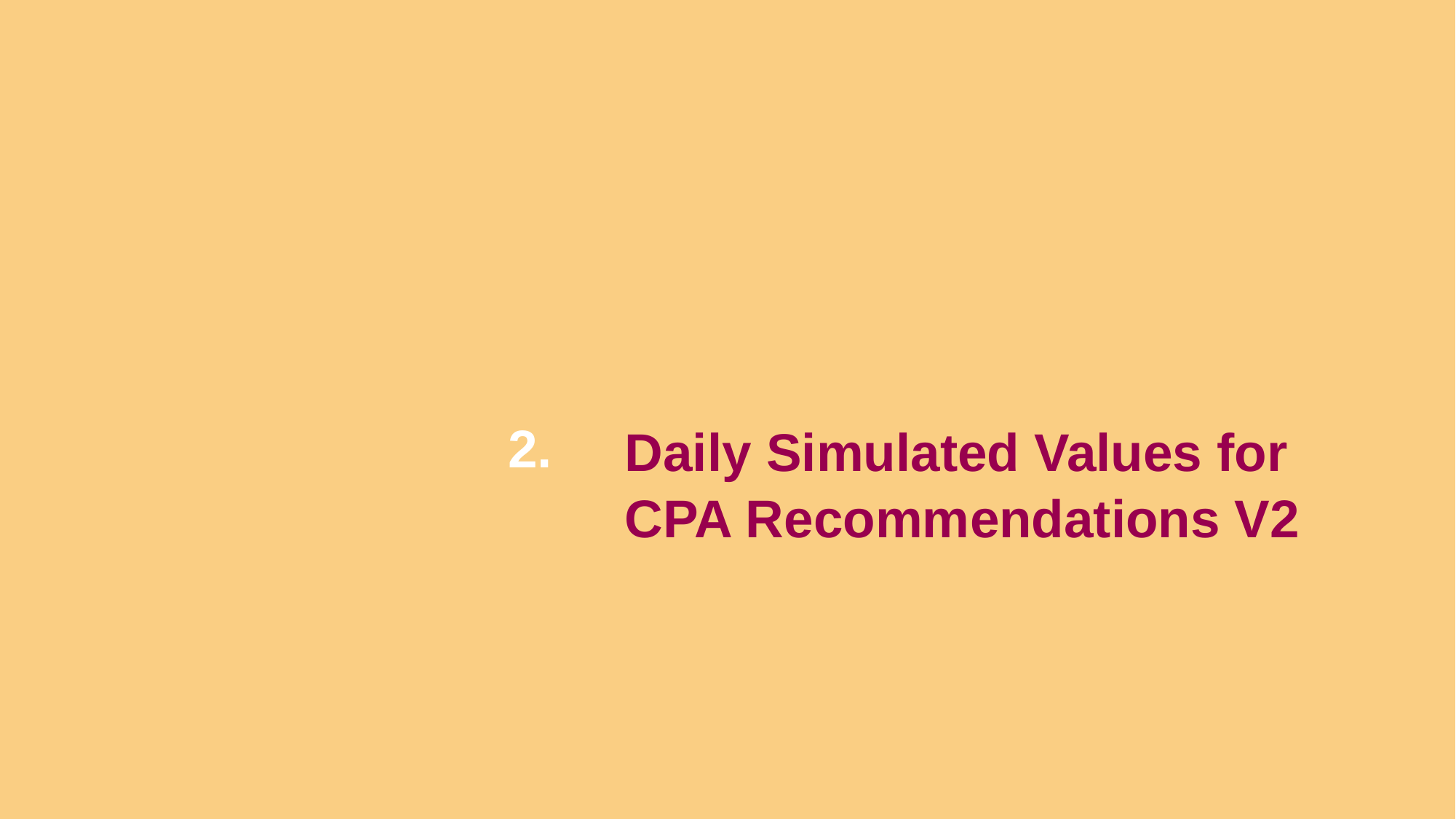

2.
Daily Simulated Values for CPA Recommendations V2